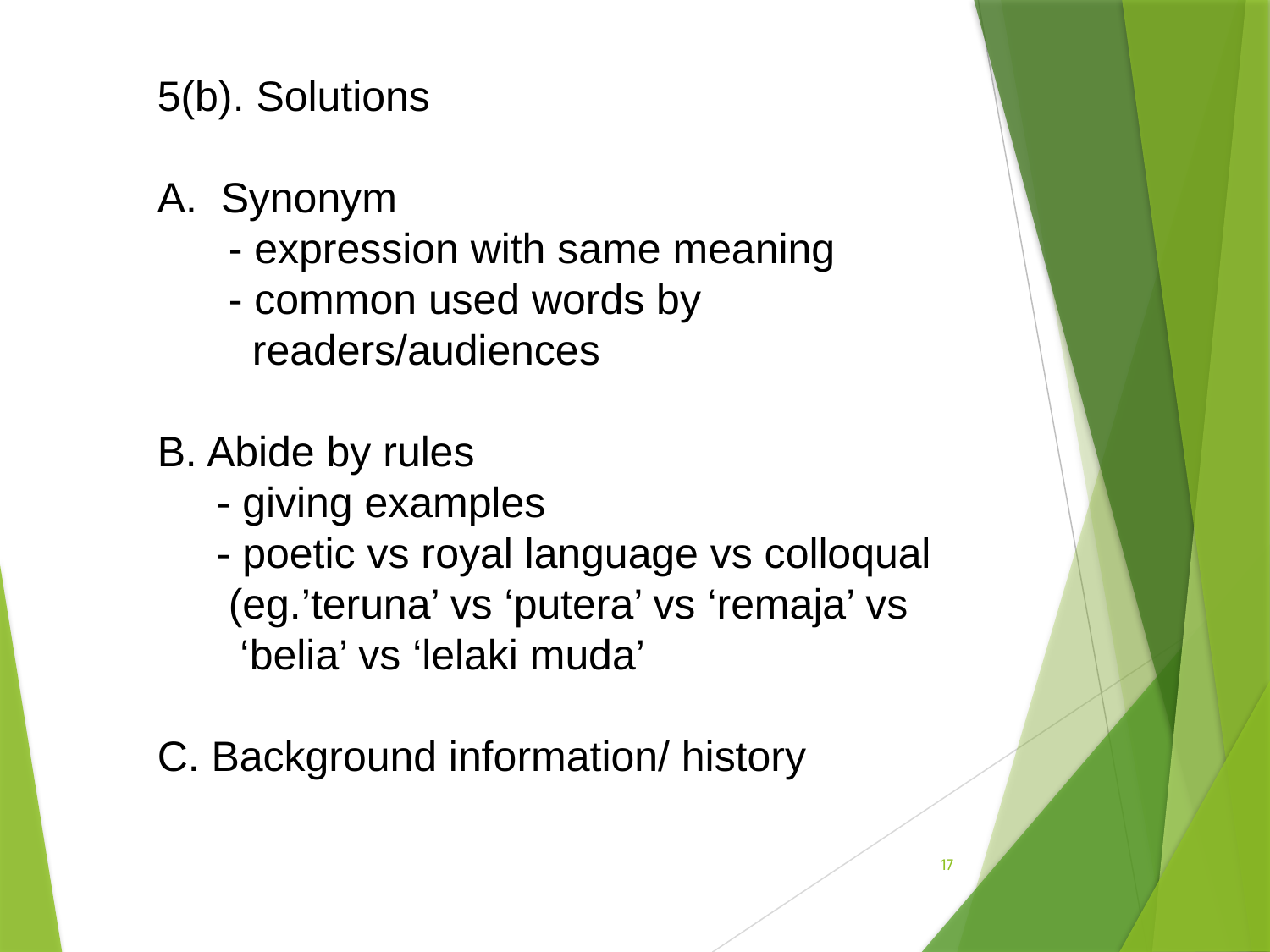

5(b). Solutions

Synonym
      - expression with same meaning
      - common used words by
        readers/audiences

B. Abide by rules
     - giving examples
     - poetic vs royal language vs colloqual
      (eg.’teruna’ vs ‘putera’ vs ‘remaja’ vs
       ‘belia’ vs ‘lelaki muda’

C. Background information/ history

17